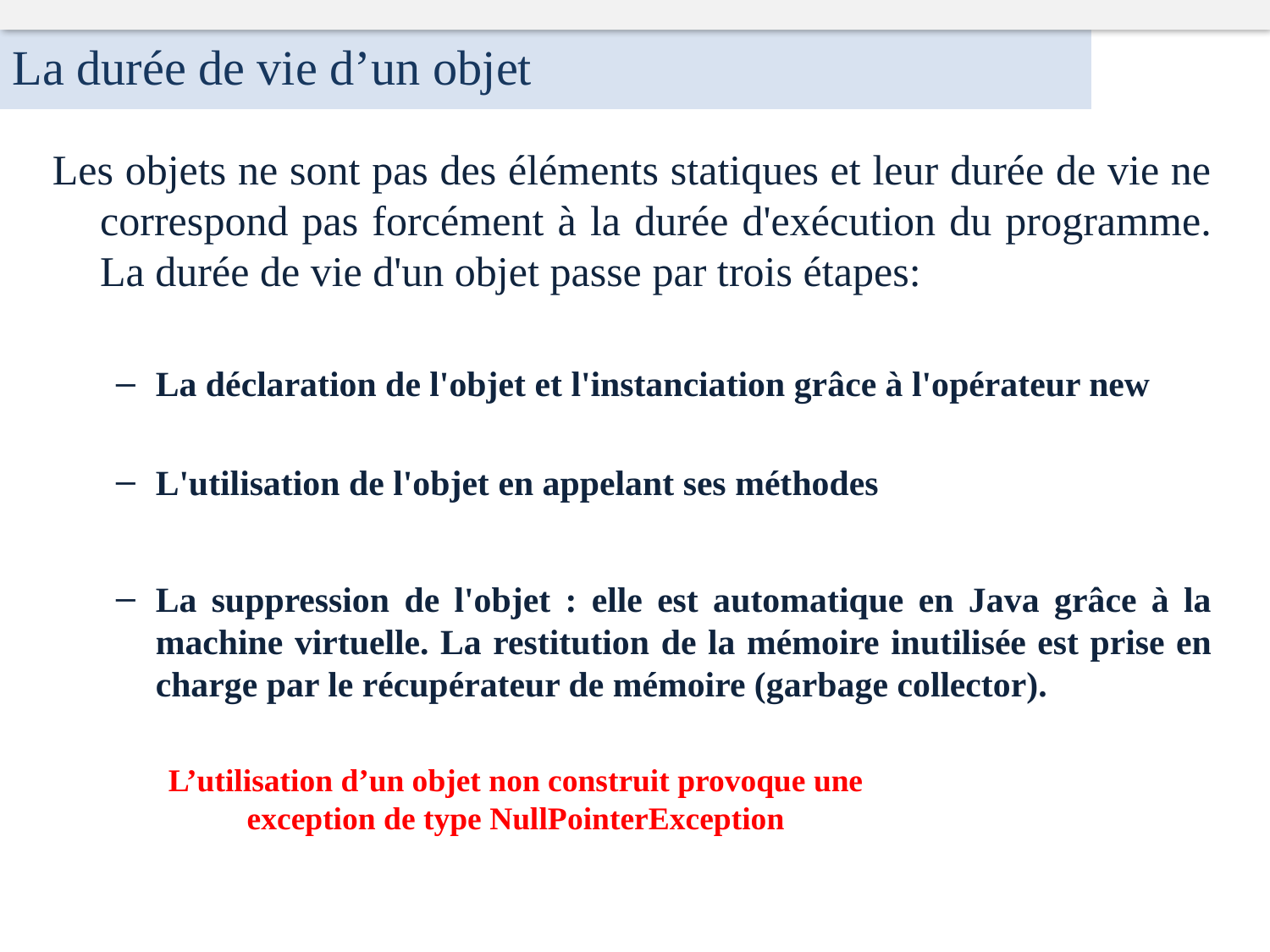

La durée de vie d’un objet
Les objets ne sont pas des éléments statiques et leur durée de vie ne correspond pas forcément à la durée d'exécution du programme. La durée de vie d'un objet passe par trois étapes:

La déclaration de l'objet et l'instanciation grâce à l'opérateur new

L'utilisation de l'objet en appelant ses méthodes

La suppression de l'objet : elle est automatique en Java grâce à la machine virtuelle. La restitution de la mémoire inutilisée est prise en charge par le récupérateur de mémoire (garbage collector).

L’utilisation d’un objet non construit provoque une exception de type NullPointerException